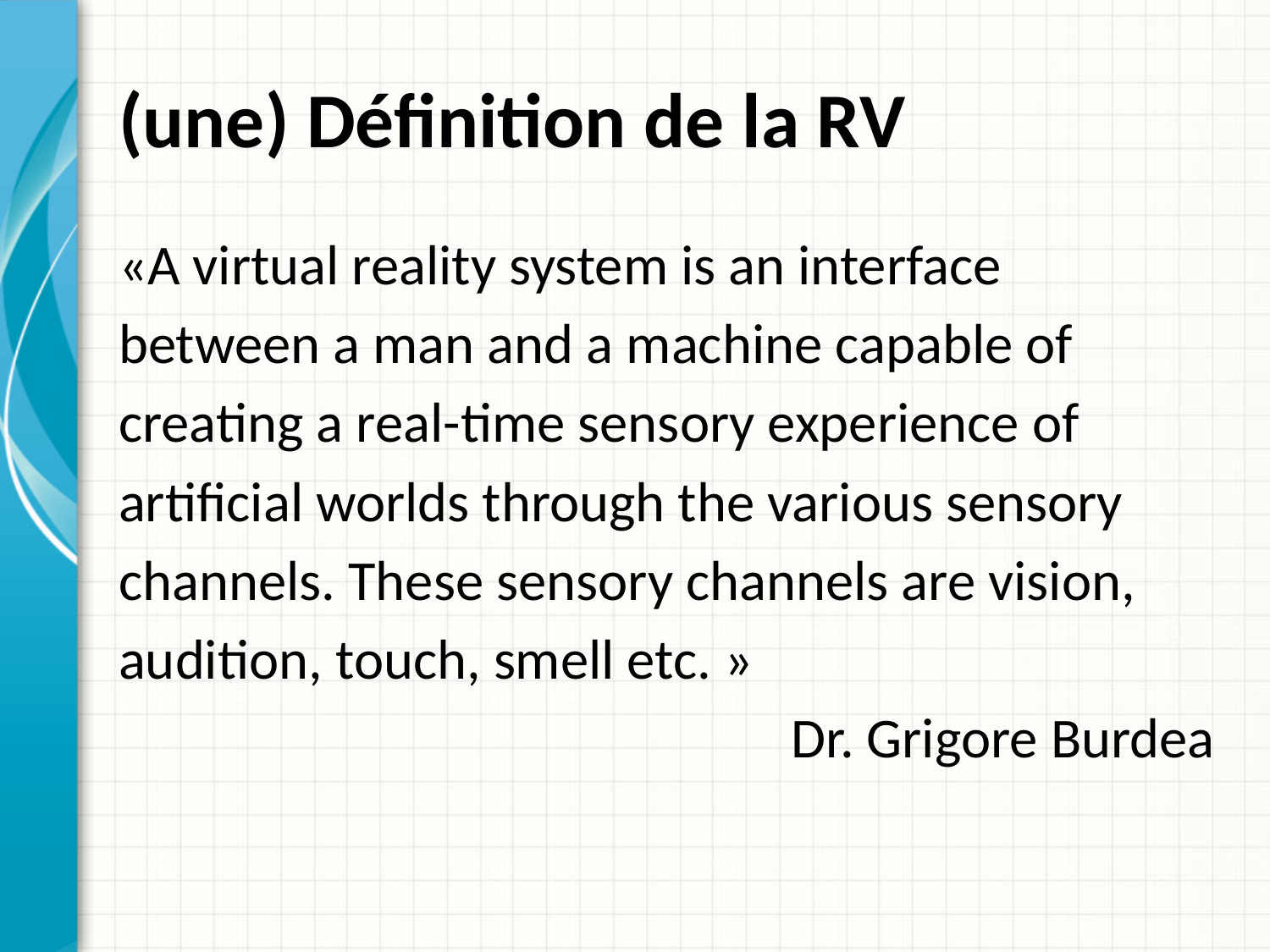

# (une) Définition de la RV
«A virtual reality system is an interface
between a man and a machine capable of
creating a real-time sensory experience of
artificial worlds through the various sensory
channels. These sensory channels are vision,
audition, touch, smell etc. »
Dr. Grigore Burdea